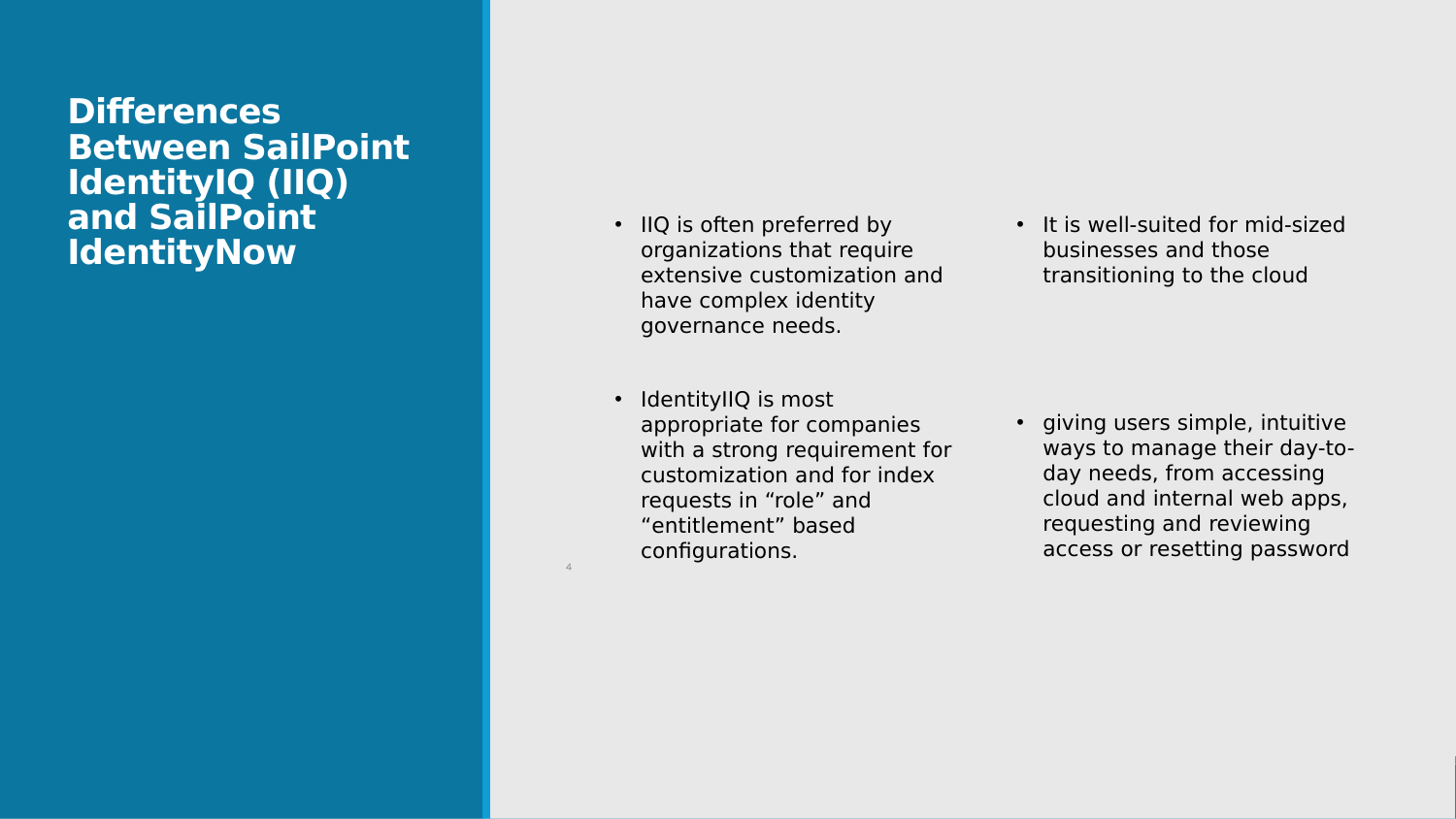

# Differences Between SailPoint IdentityIQ (IIQ) and SailPoint IdentityNow
It is well-suited for mid-sized businesses and those transitioning to the cloud

giving users simple, intuitive ways to manage their day-to-day needs, from accessing cloud and internal web apps, requesting and reviewing access or resetting password

IIQ is often preferred by organizations that require extensive customization and have complex identity governance needs.

IdentityIIQ is most appropriate for companies with a strong requirement for customization and for index requests in “role” and “entitlement” based configurations.